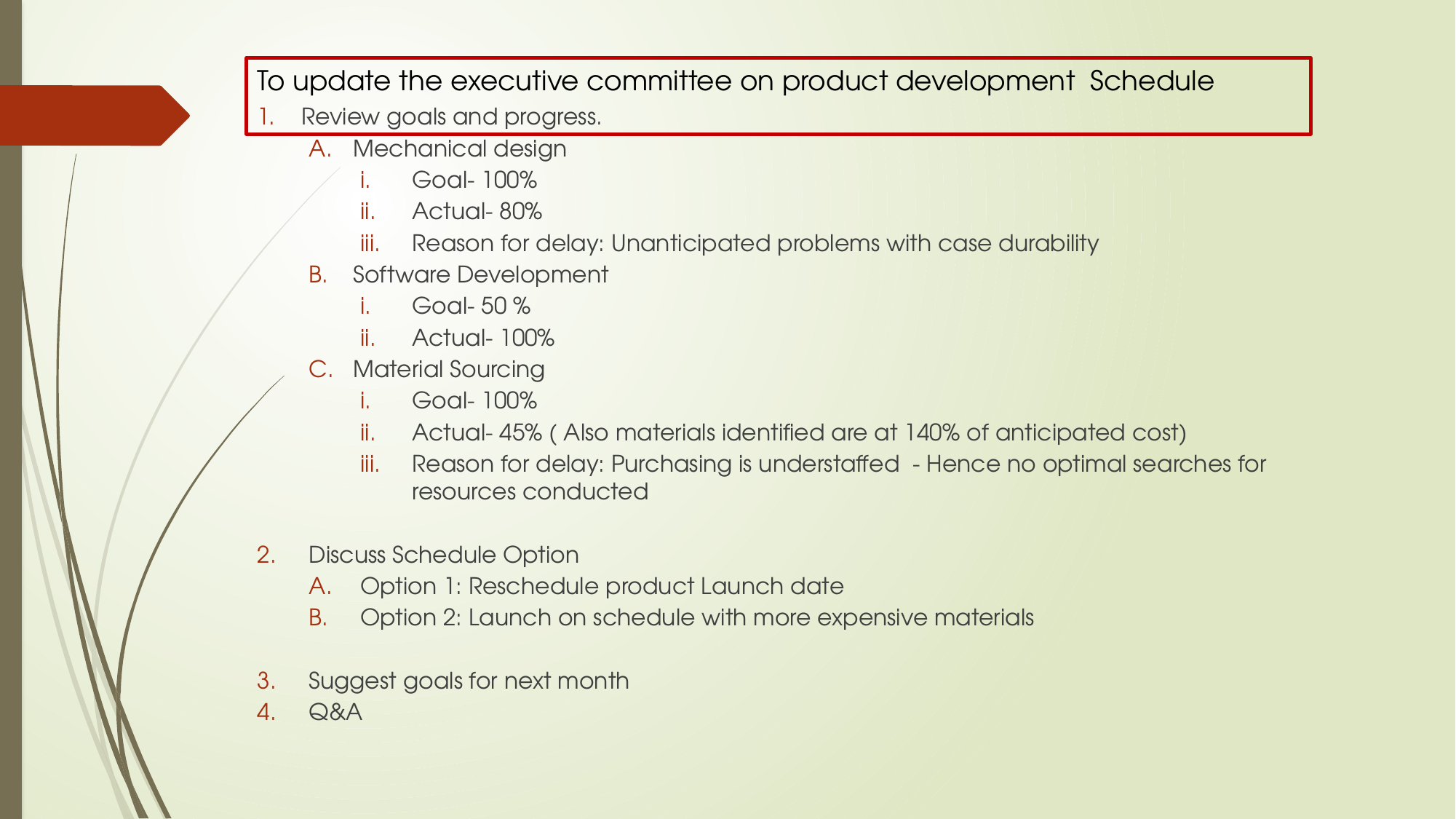

Review goals and progress.
Mechanical design
Goal- 100%
Actual- 80%
Reason for delay: Unanticipated problems with case durability
Software Development
Goal- 50 %
Actual- 100%
Material Sourcing
Goal- 100%
Actual- 45% ( Also materials identified are at 140% of anticipated cost)
Reason for delay: Purchasing is understaffed  - Hence no optimal searches for resources conducted

Discuss Schedule Option
Option 1: Reschedule product Launch date
Option 2: Launch on schedule with more expensive materials

Suggest goals for next month
Q&A

To update the executive committee on product development  Schedule